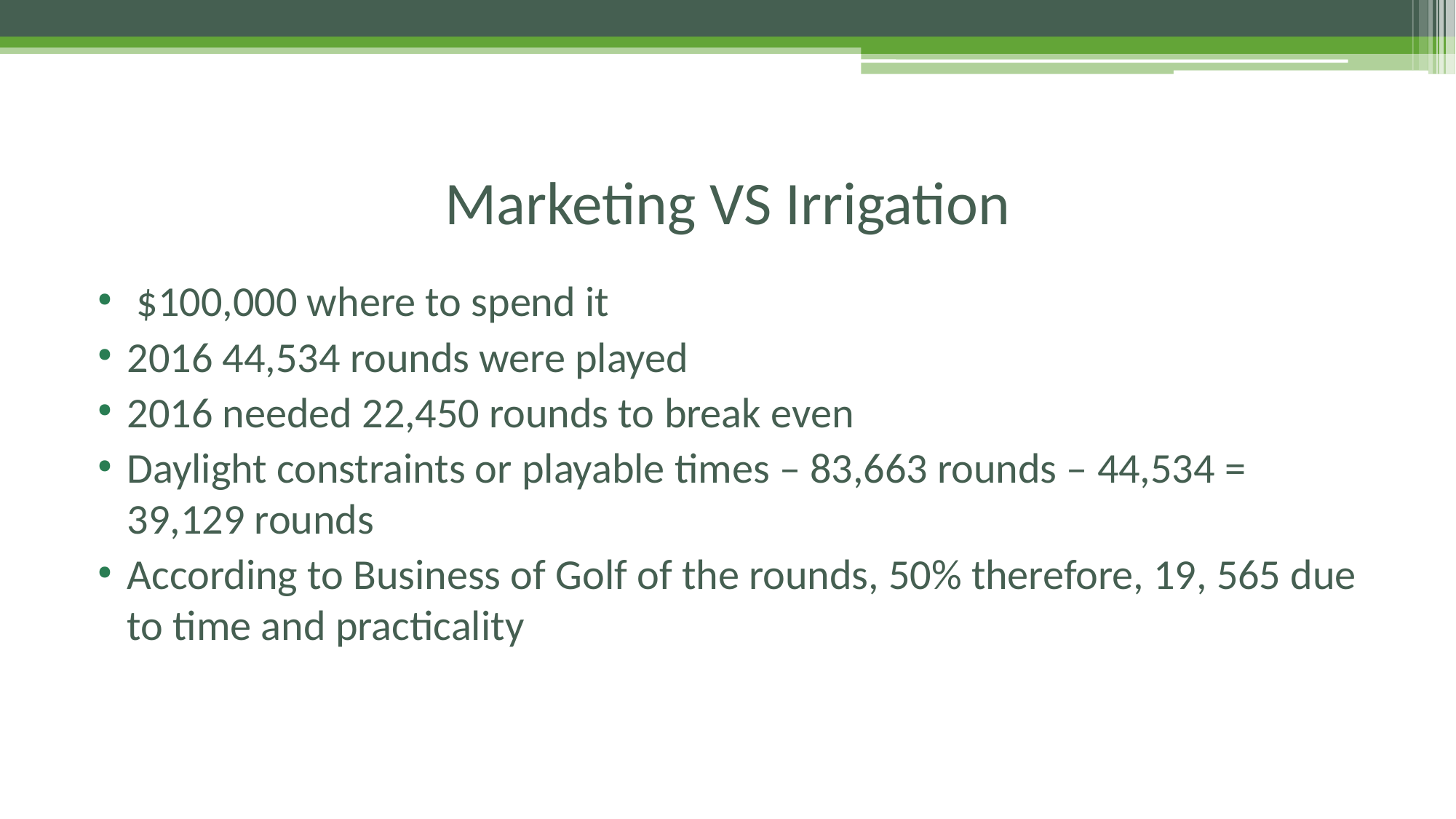

# Marketing VS Irrigation
 $100,000 where to spend it
2016 44,534 rounds were played
2016 needed 22,450 rounds to break even
Daylight constraints or playable times – 83,663 rounds – 44,534 = 39,129 rounds
According to Business of Golf of the rounds, 50% therefore, 19, 565 due to time and practicality